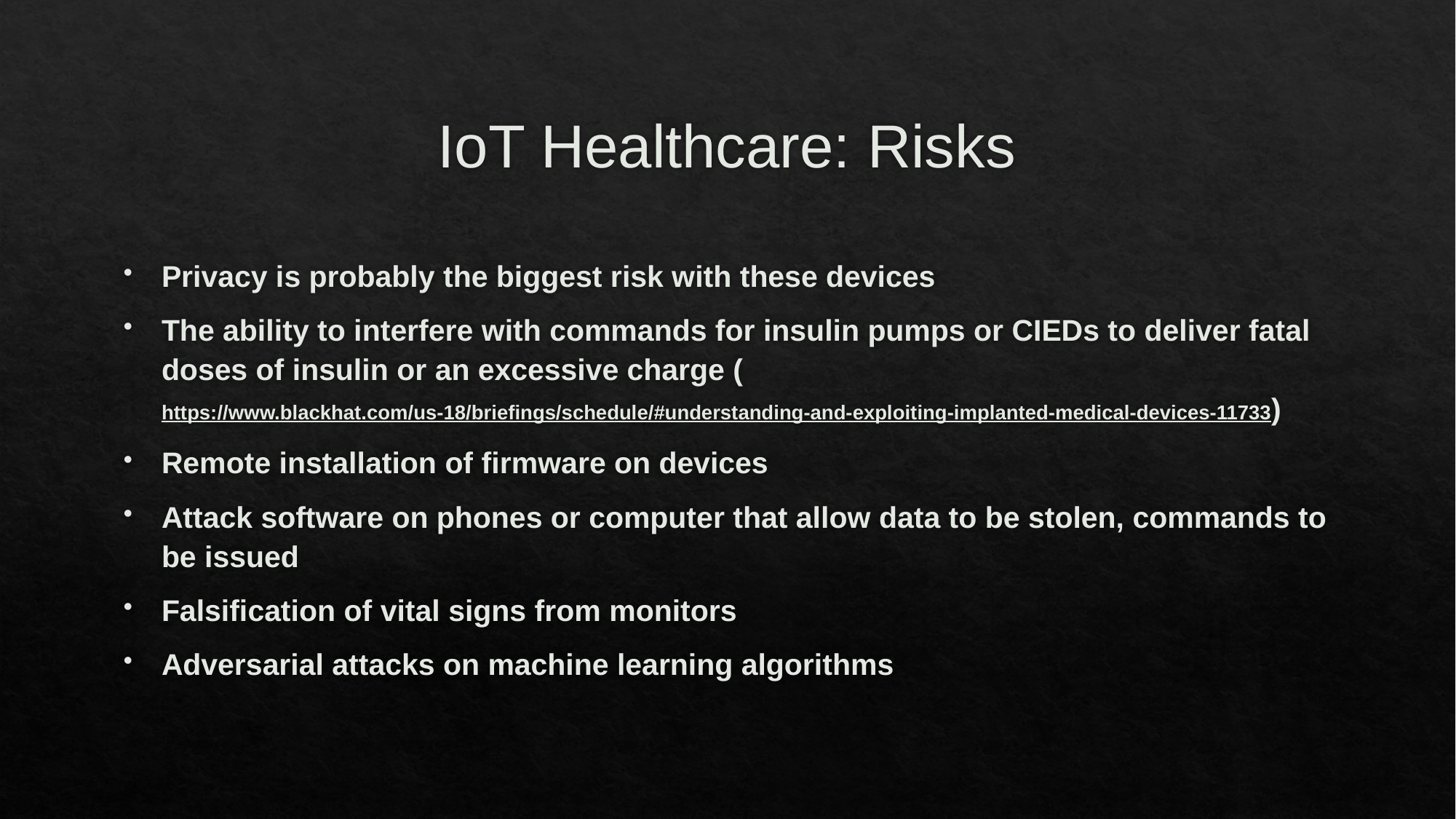

# IoT Healthcare: Risks
Privacy is probably the biggest risk with these devices
The ability to interfere with commands for insulin pumps or CIEDs to deliver fatal doses of insulin or an excessive charge (https://www.blackhat.com/us-18/briefings/schedule/#understanding-and-exploiting-implanted-medical-devices-11733)
Remote installation of firmware on devices
Attack software on phones or computer that allow data to be stolen, commands to be issued
Falsification of vital signs from monitors
Adversarial attacks on machine learning algorithms